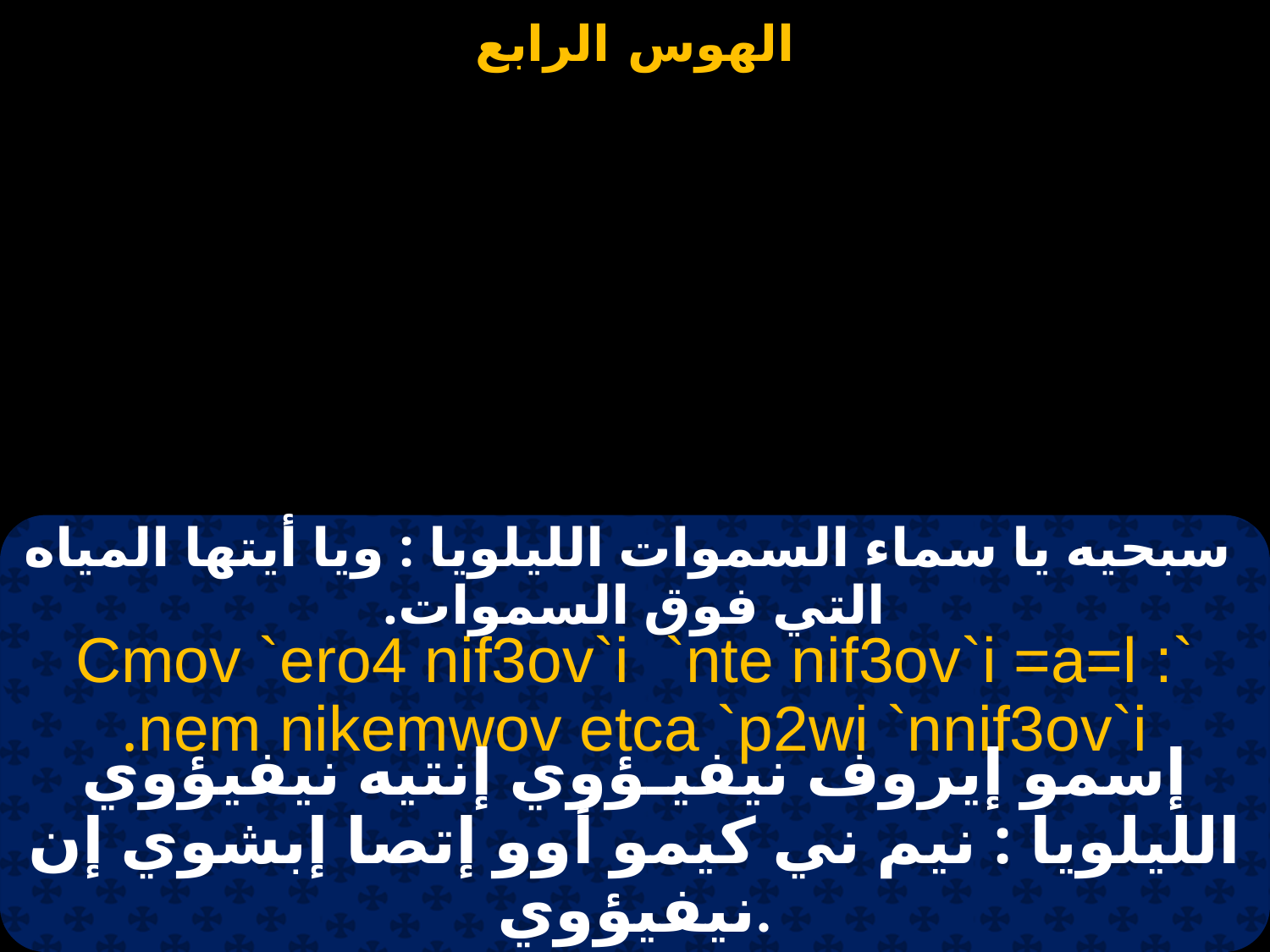

سبحيه يا سماء السموات الليلويا : ويا أيتها المياه التي فوق السموات.

`Cmov `ero4 nif3ov`i  `nte nif3ov`i =a=l : nem nikemwov etca `p2wi `nnif3ov`i.
إسمو إيروف نيفيـؤوي إنتيه نيفيؤوي الليلويا : نيم ني كيمو أوو إتصا إبشوي إن نيفيؤوي.